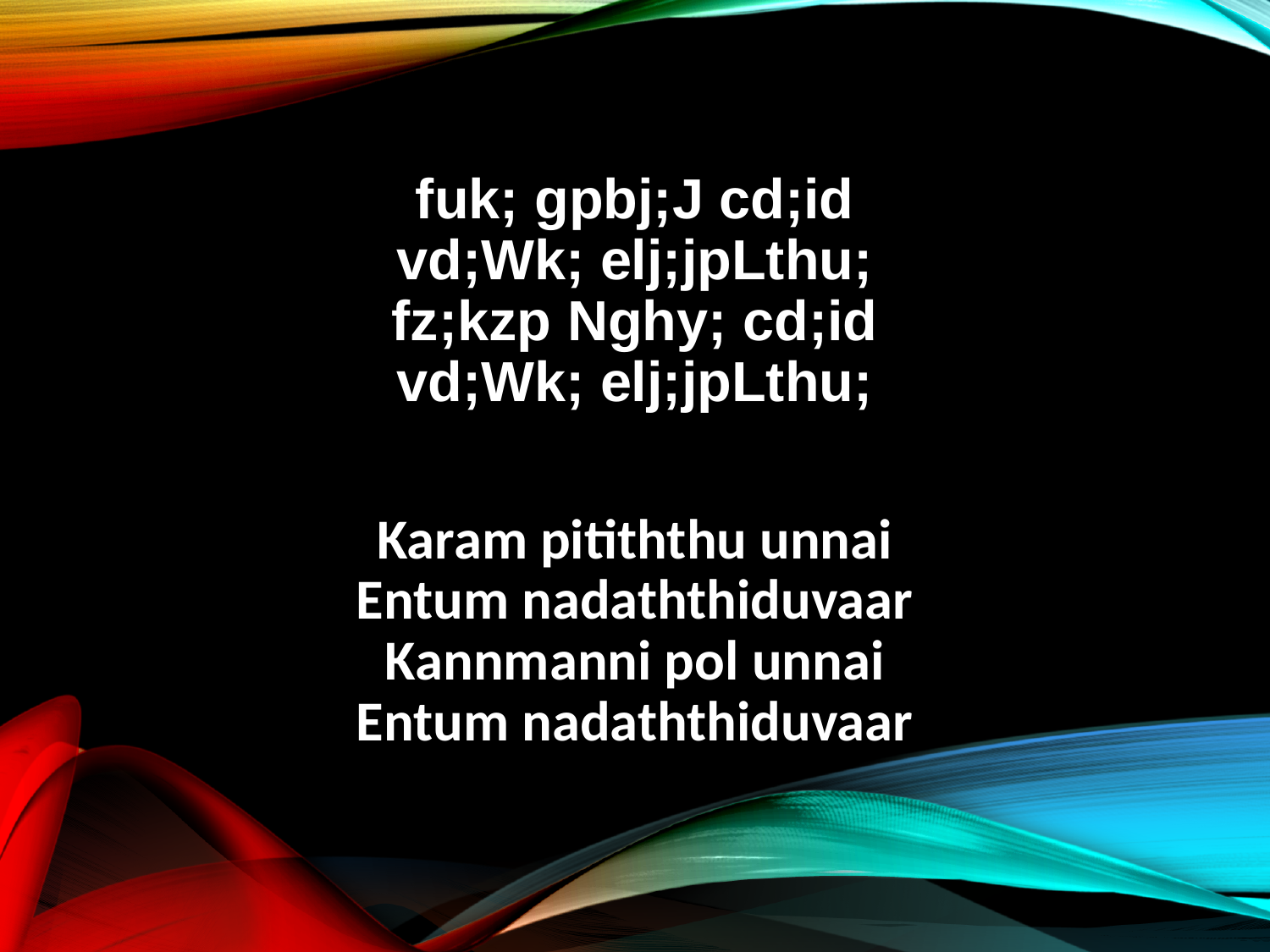

fuk; gpbj;J cd;id
vd;Wk; elj;jpLthu;
fz;kzp Nghy; cd;id
vd;Wk; elj;jpLthu;

Karam pitiththu unnai
Entum nadaththiduvaar
Kannmanni pol unnai
Entum nadaththiduvaar